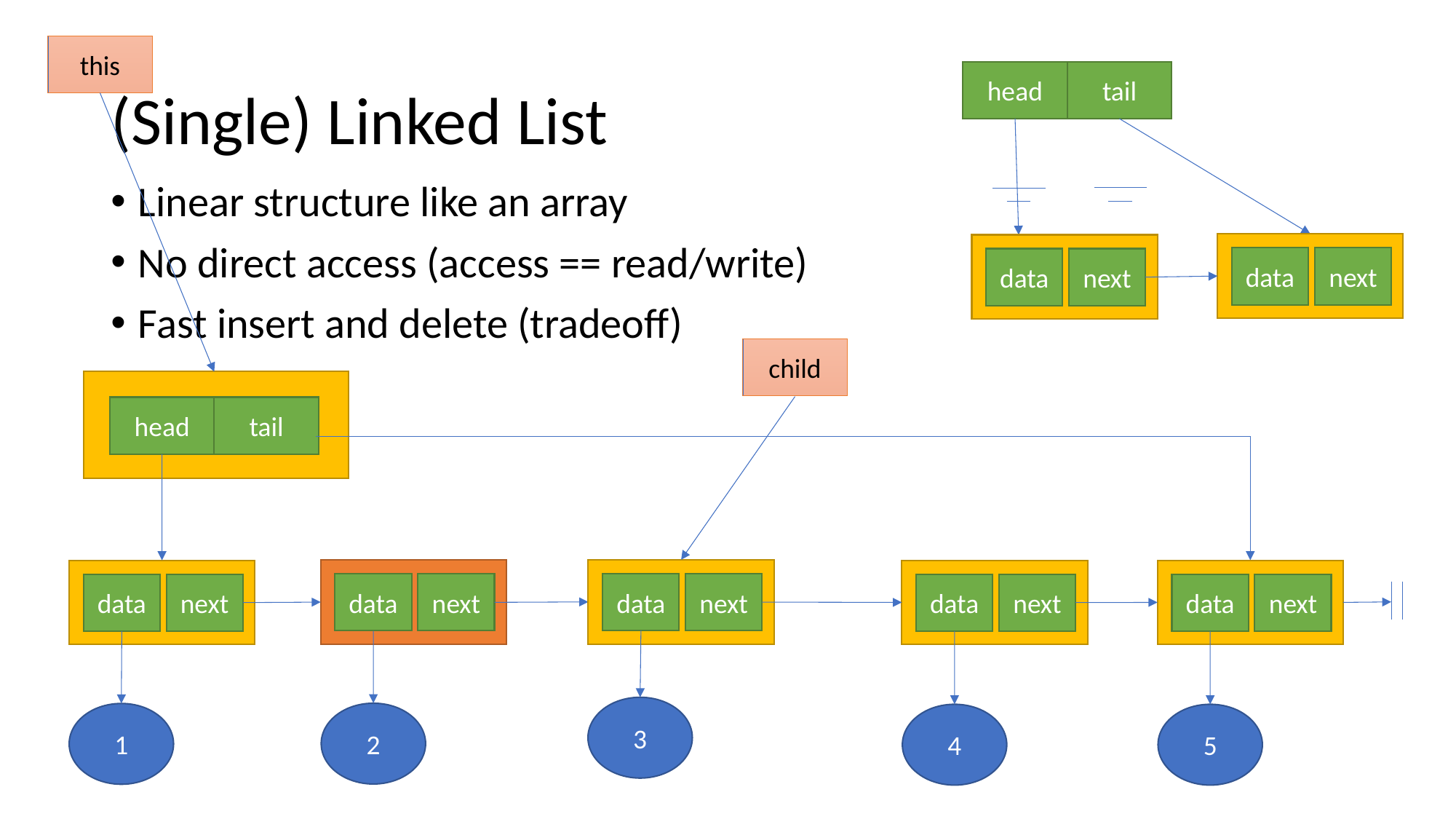

this
# (Single) Linked List
head
tail
Linear structure like an array
No direct access (access == read/write)
Fast insert and delete (tradeoff)

data
next

data
next
child

head
tail

data
next

data
next

data
next

data
next

data
next
3
2
1
4
5